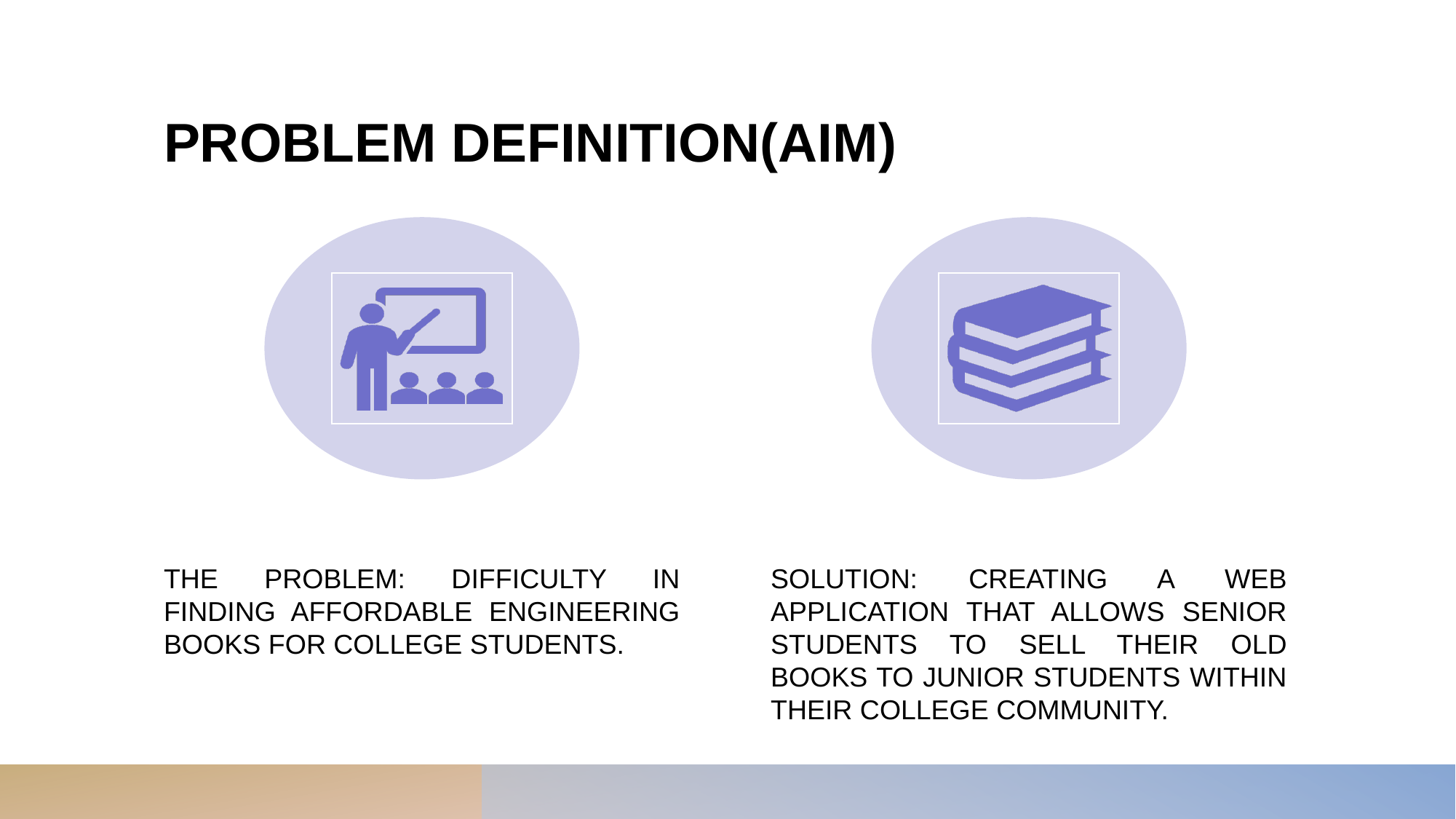

# PROBLEM DEFINITION(AIM)

SOLUTION: CREATING A WEB APPLICATION THAT ALLOWS SENIOR STUDENTS TO SELL THEIR OLD BOOKS TO JUNIOR STUDENTS WITHIN THEIR COLLEGE COMMUNITY.
THE PROBLEM: DIFFICULTY IN FINDING AFFORDABLE ENGINEERING BOOKS FOR COLLEGE STUDENTS.